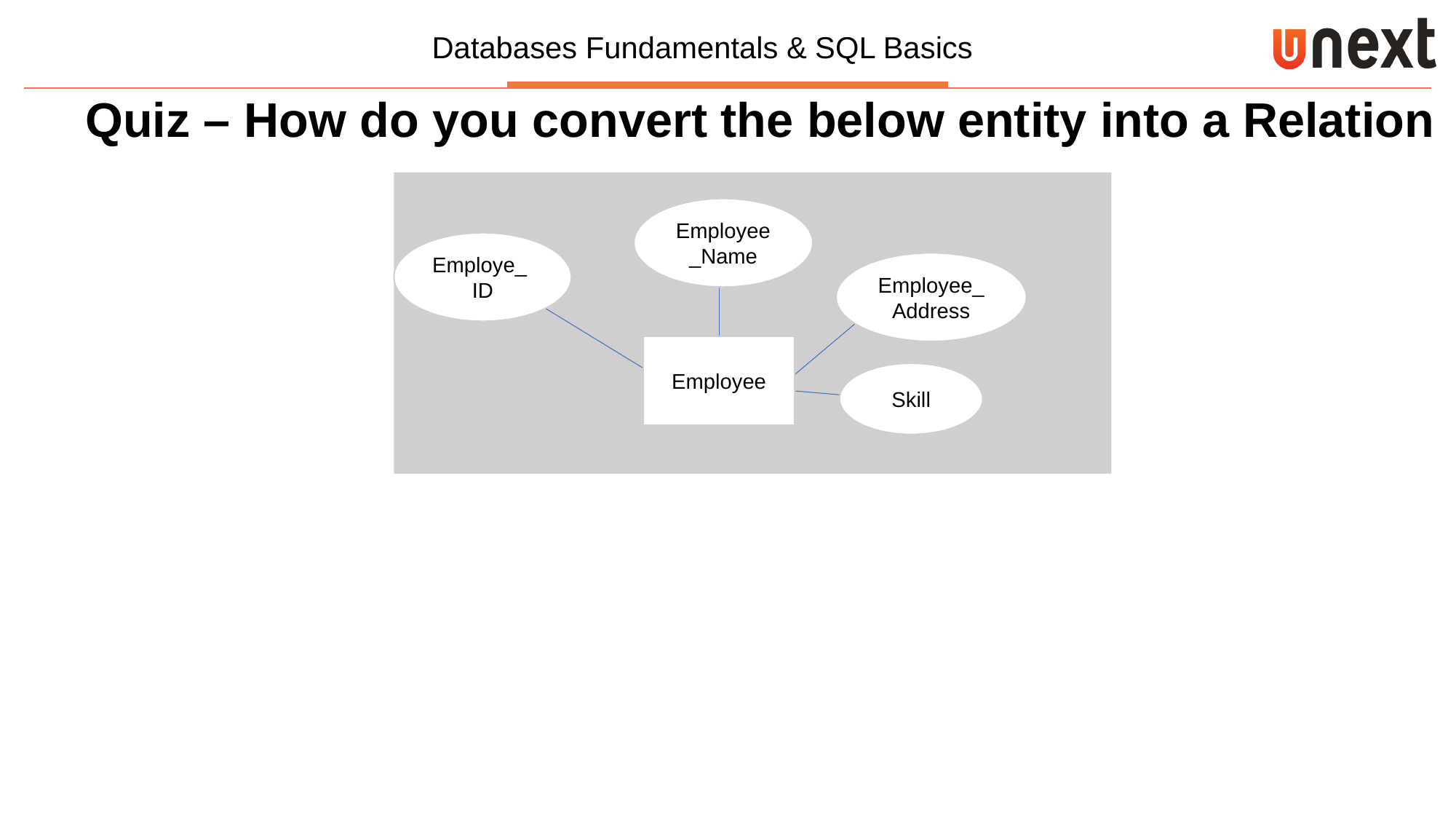

Quiz – How do you convert the below entity into a Relation

Employee_Name
Employe_
ID
Employee_ Address
Employee
Skill